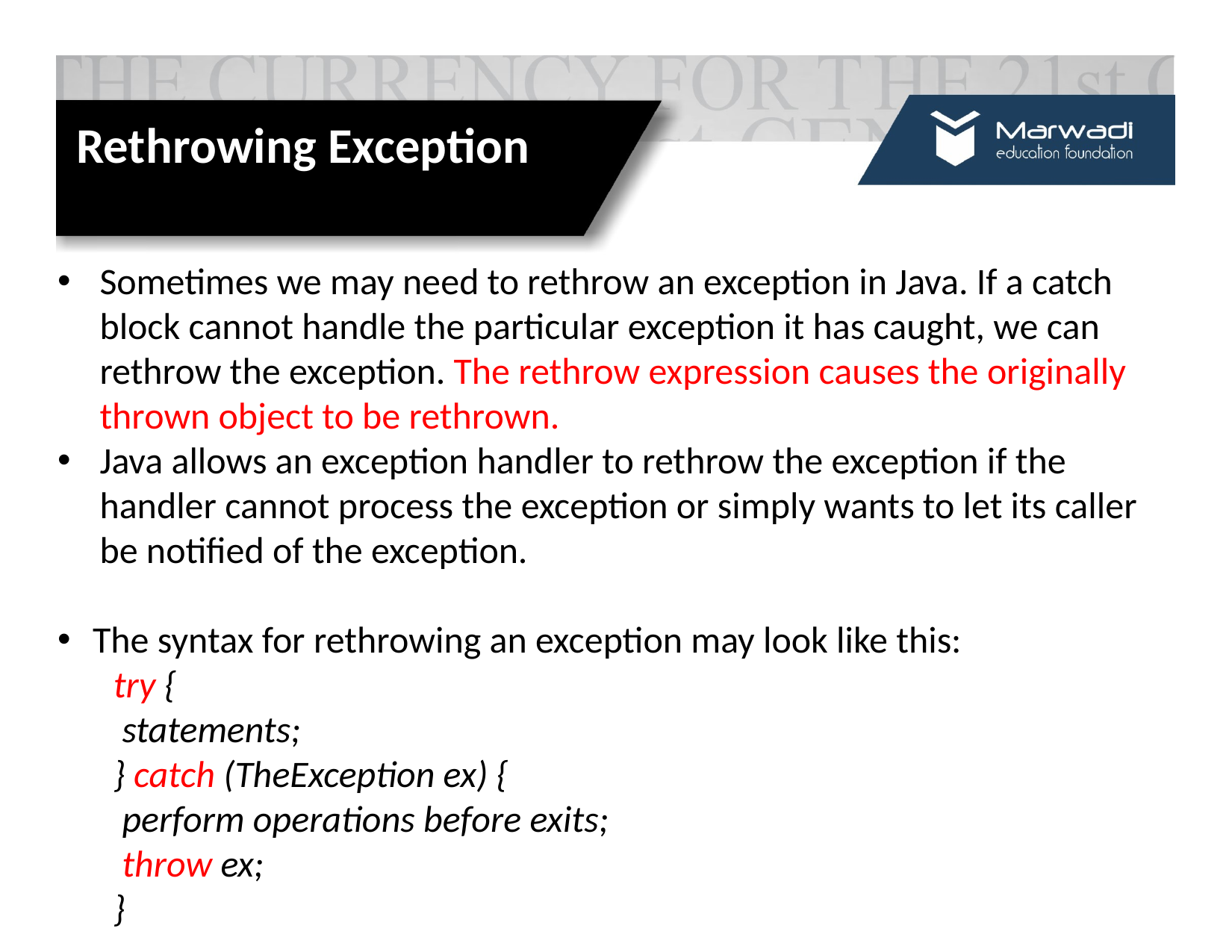

Rethrowing Exception
Sometimes we may need to rethrow an exception in Java. If a catch block cannot handle the particular exception it has caught, we can rethrow the exception. The rethrow expression causes the originally thrown object to be rethrown.
Java allows an exception handler to rethrow the exception if the handler cannot process the exception or simply wants to let its caller be notified of the exception.

The syntax for rethrowing an exception may look like this:
try {
 statements;
} catch (TheException ex) {
 perform operations before exits;
 throw ex;
}